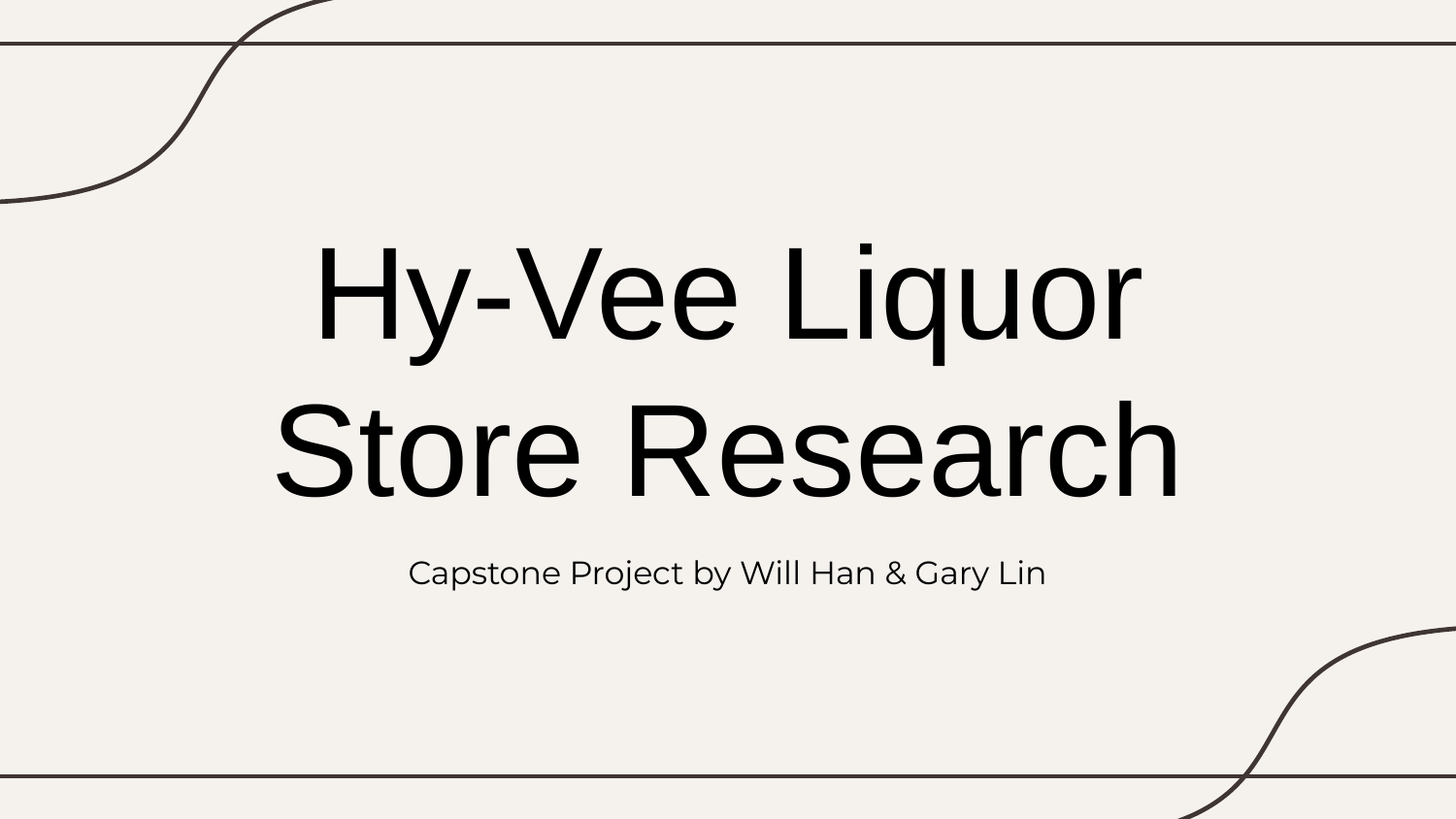

# Hy-Vee Liquor Store Research
Capstone Project by Will Han & Gary Lin